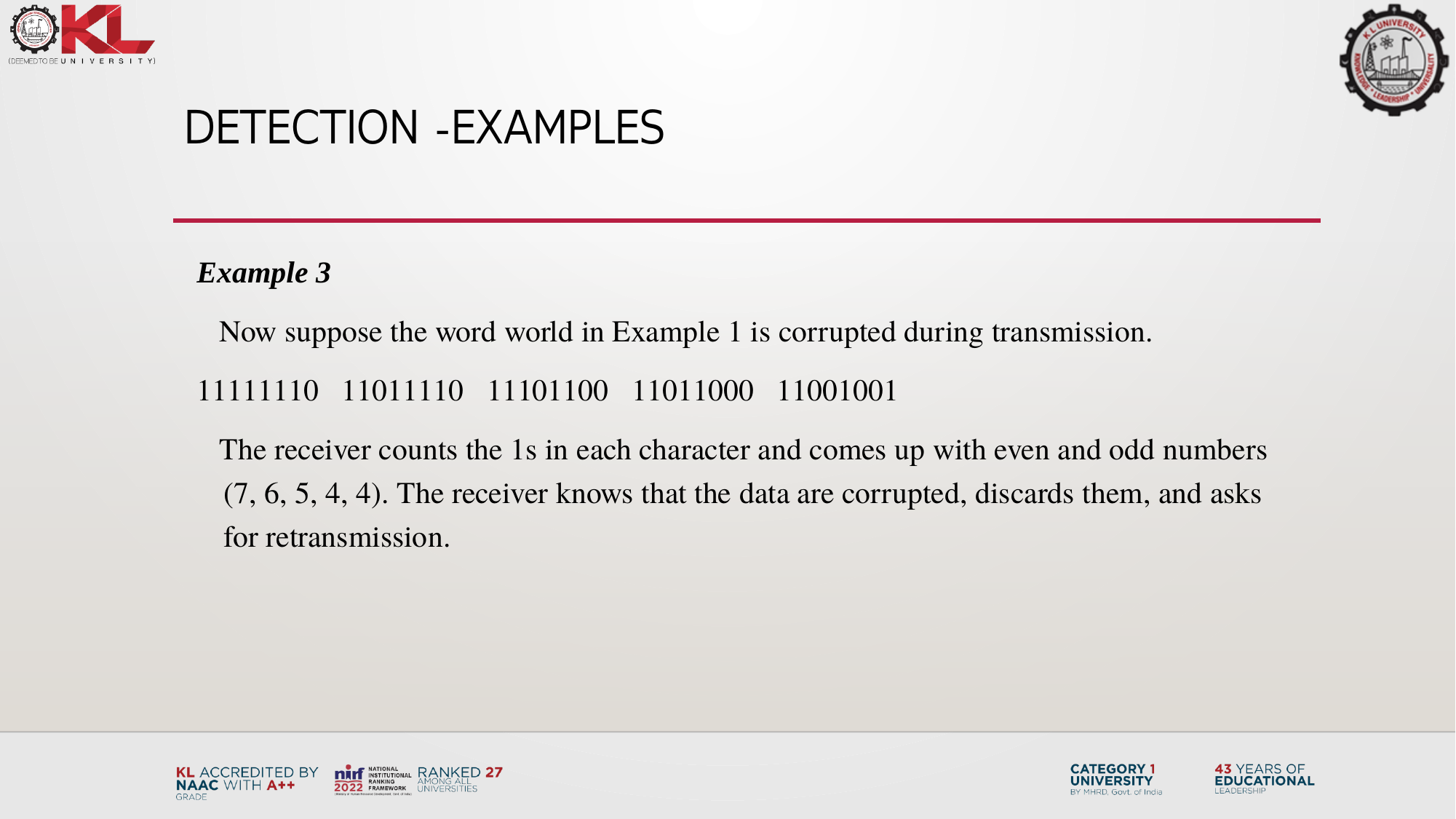

# Detection -examples
Example 3
   Now suppose the word world in Example 1 is corrupted during transmission.
11111110   11011110   11101100   11011000   11001001
   The receiver counts the 1s in each character and comes up with even and odd numbers (7, 6, 5, 4, 4). The receiver knows that the data are corrupted, discards them, and asks for retransmission.